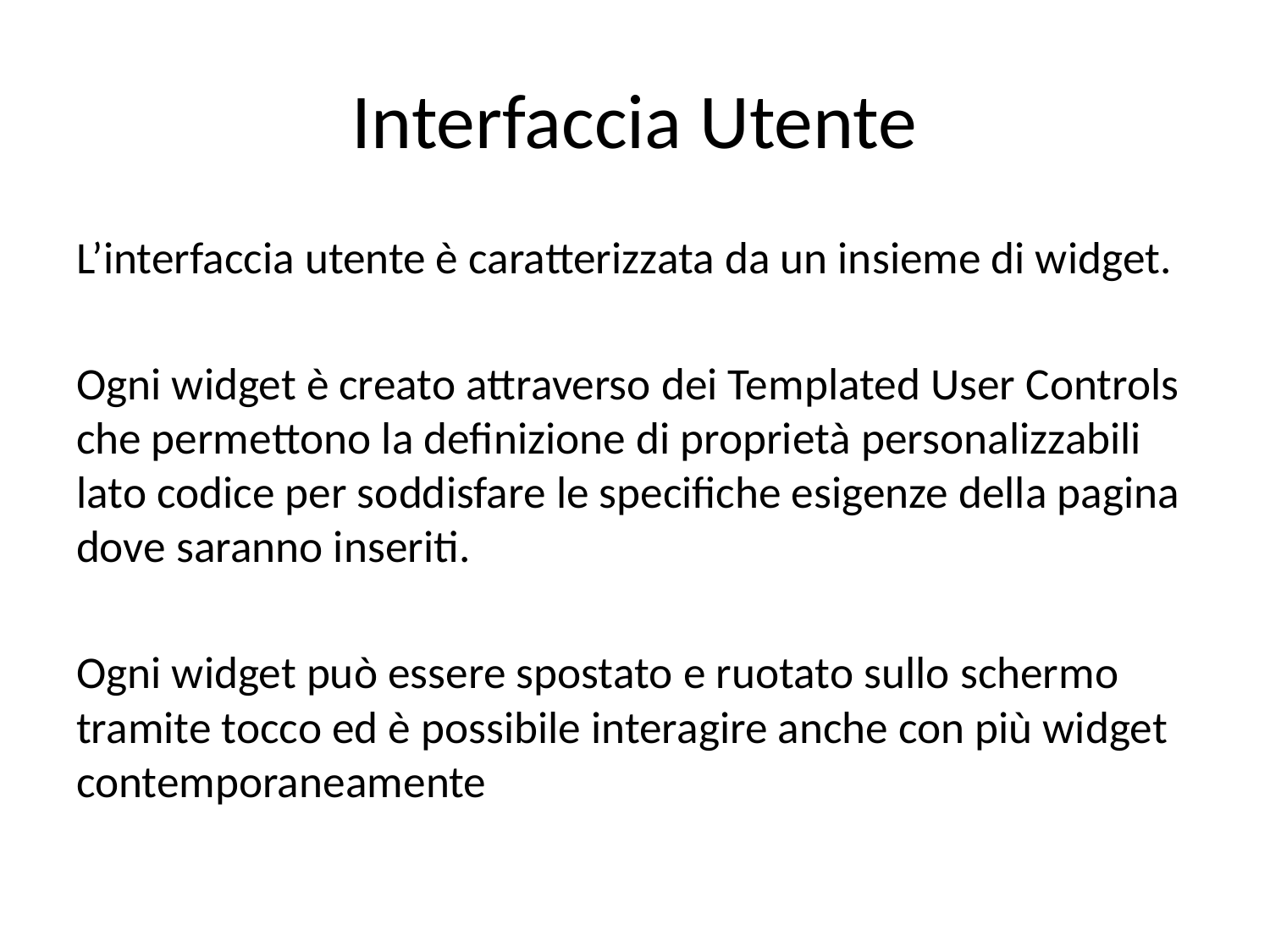

# Interfaccia Utente
L’interfaccia utente è caratterizzata da un insieme di widget.

Ogni widget è creato attraverso dei Templated User Controls che permettono la definizione di proprietà personalizzabili lato codice per soddisfare le specifiche esigenze della pagina dove saranno inseriti.

Ogni widget può essere spostato e ruotato sullo schermo tramite tocco ed è possibile interagire anche con più widget contemporaneamente